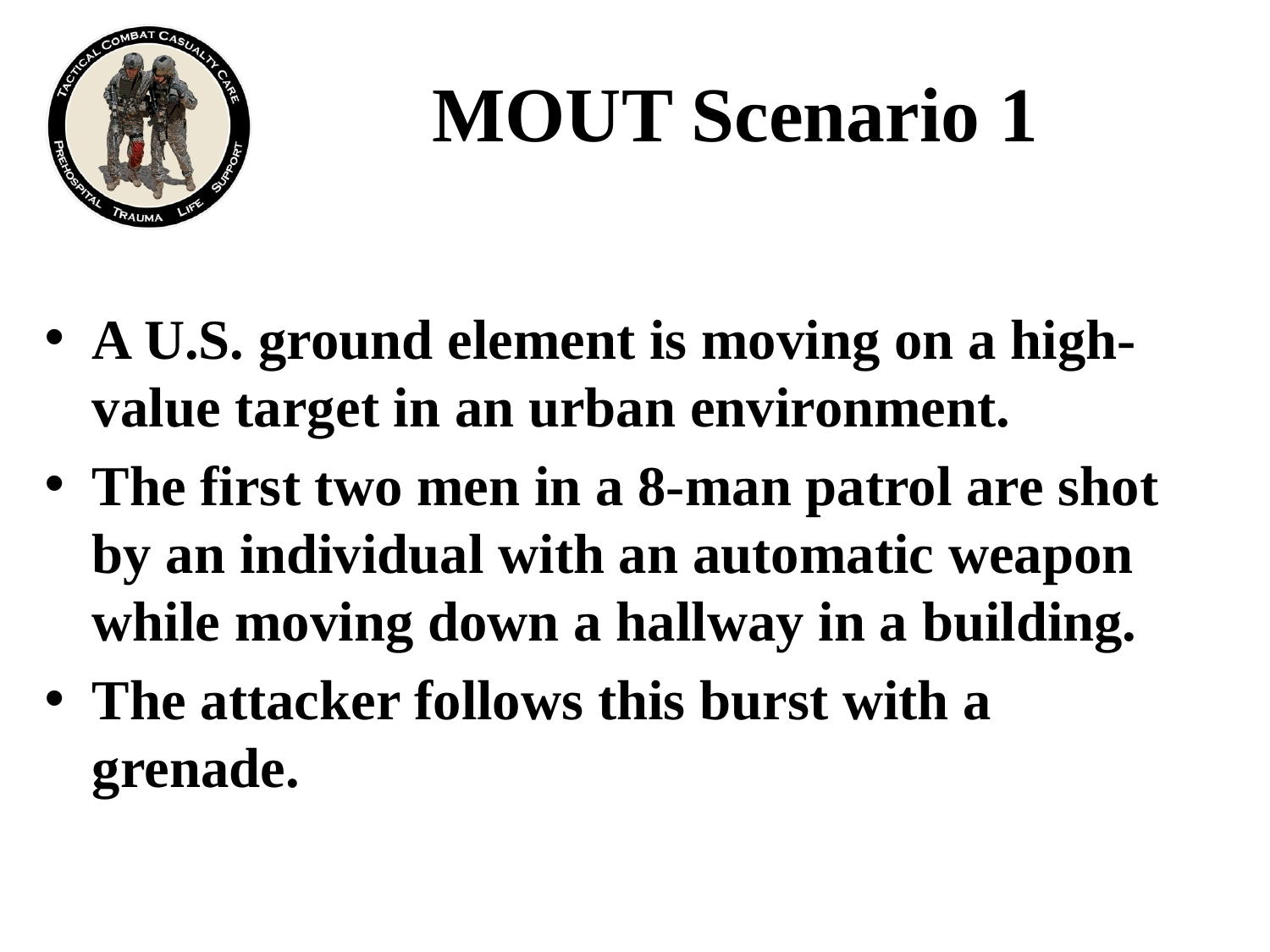

# MOUT Scenario 1
A U.S. ground element is moving on a high-value target in an urban environment.
The first two men in a 8-man patrol are shot by an individual with an automatic weapon while moving down a hallway in a building.
The attacker follows this burst with a grenade.